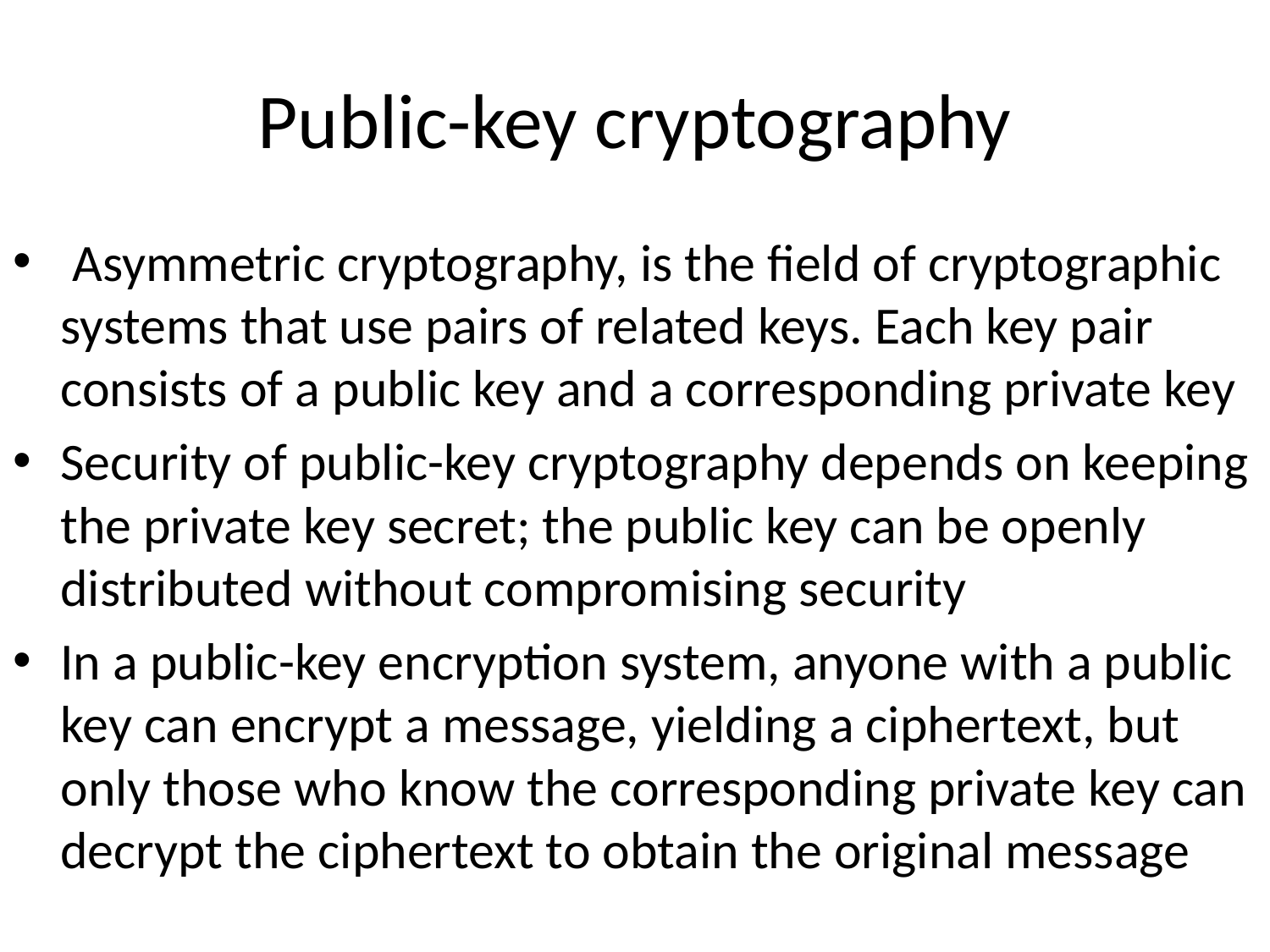

# Public-key cryptography
 Asymmetric cryptography, is the field of cryptographic systems that use pairs of related keys. Each key pair consists of a public key and a corresponding private key
Security of public-key cryptography depends on keeping the private key secret; the public key can be openly distributed without compromising security
In a public-key encryption system, anyone with a public key can encrypt a message, yielding a ciphertext, but only those who know the corresponding private key can decrypt the ciphertext to obtain the original message